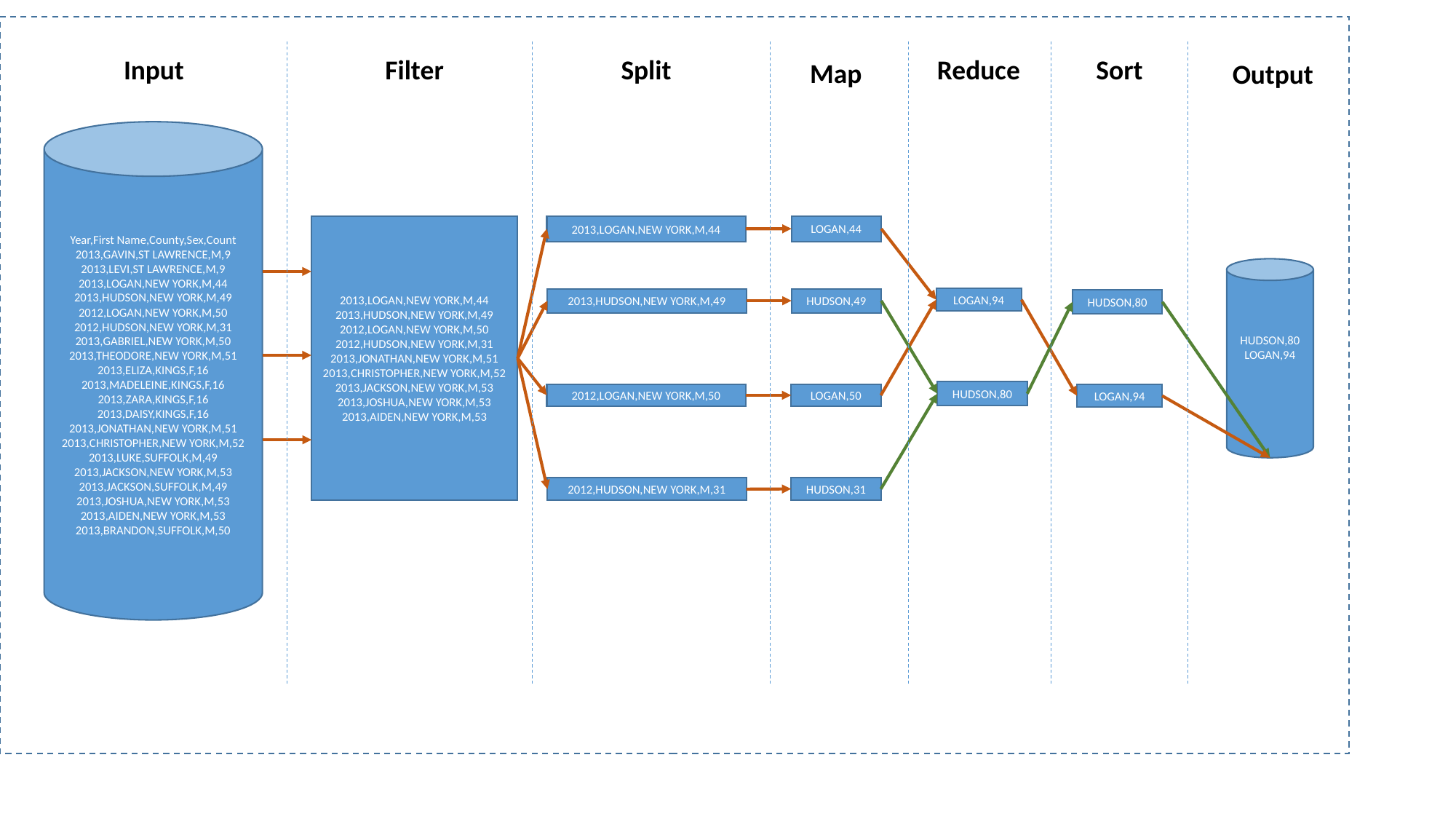

Input
Filter
Split
Reduce
Sort
Map
Output
Year,First Name,County,Sex,Count
2013,GAVIN,ST LAWRENCE,M,9
2013,LEVI,ST LAWRENCE,M,9
2013,LOGAN,NEW YORK,M,44
2013,HUDSON,NEW YORK,M,49
2012,LOGAN,NEW YORK,M,50
2012,HUDSON,NEW YORK,M,31
2013,GABRIEL,NEW YORK,M,50
2013,THEODORE,NEW YORK,M,51
2013,ELIZA,KINGS,F,16
2013,MADELEINE,KINGS,F,16
2013,ZARA,KINGS,F,16
2013,DAISY,KINGS,F,16
2013,JONATHAN,NEW YORK,M,51
2013,CHRISTOPHER,NEW YORK,M,52
2013,LUKE,SUFFOLK,M,49
2013,JACKSON,NEW YORK,M,53
2013,JACKSON,SUFFOLK,M,49
2013,JOSHUA,NEW YORK,M,53
2013,AIDEN,NEW YORK,M,53
2013,BRANDON,SUFFOLK,M,50
2013,LOGAN,NEW YORK,M,44
2013,HUDSON,NEW YORK,M,49
2012,LOGAN,NEW YORK,M,50
2012,HUDSON,NEW YORK,M,31
2013,JONATHAN,NEW YORK,M,51
2013,CHRISTOPHER,NEW YORK,M,52
2013,JACKSON,NEW YORK,M,53
2013,JOSHUA,NEW YORK,M,53
2013,AIDEN,NEW YORK,M,53
LOGAN,44
2013,LOGAN,NEW YORK,M,44
HUDSON,80
LOGAN,94

LOGAN,94
HUDSON,49
2013,HUDSON,NEW YORK,M,49
HUDSON,80
HUDSON,80
2012,LOGAN,NEW YORK,M,50
LOGAN,50
LOGAN,94
HUDSON,31
2012,HUDSON,NEW YORK,M,31